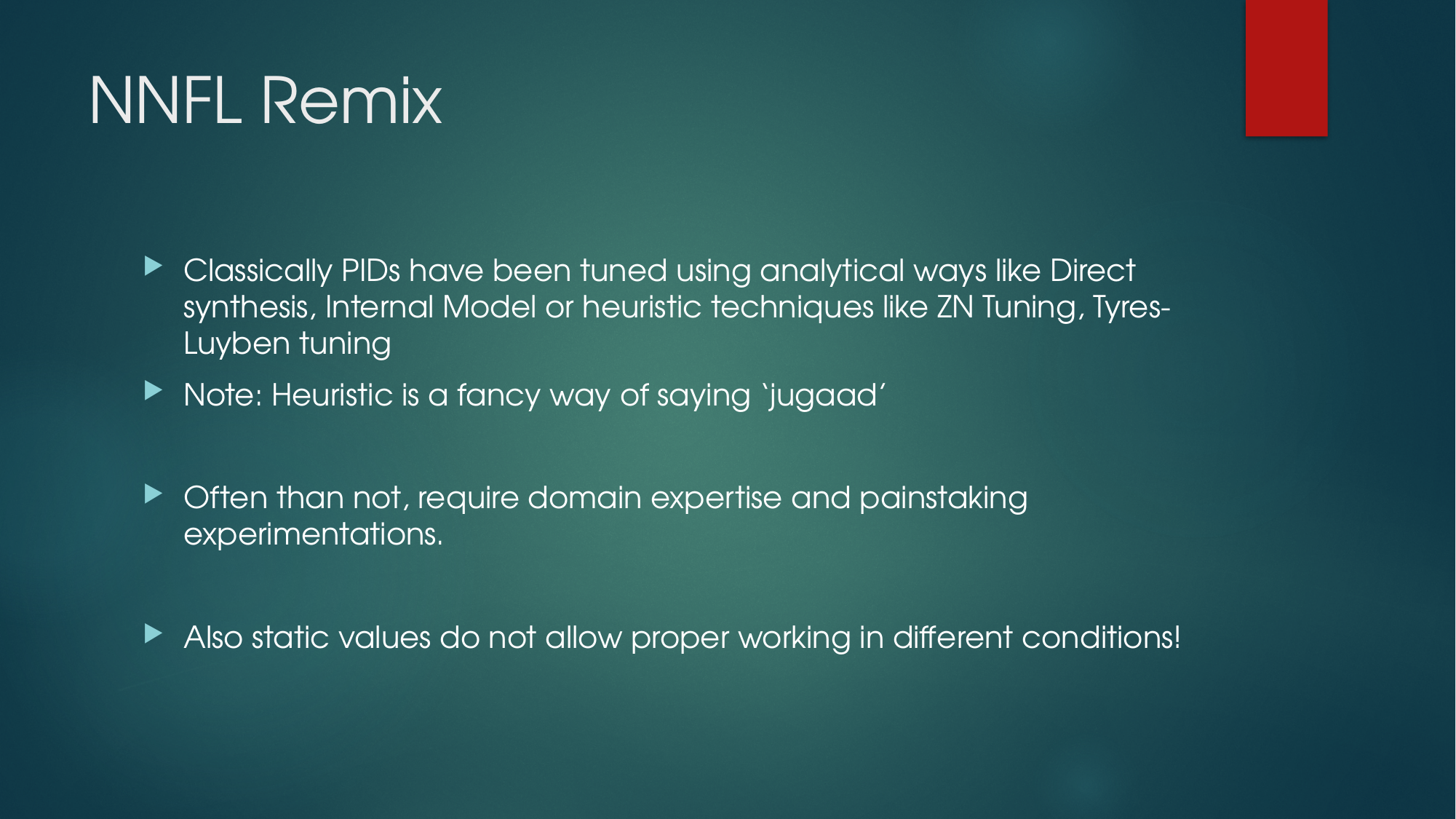

# NNFL Remix
Classically PIDs have been tuned using analytical ways like Direct synthesis, Internal Model or heuristic techniques like ZN Tuning, Tyres-Luyben tuning
Note: Heuristic is a fancy way of saying ‘jugaad’

Often than not, require domain expertise and painstaking experimentations.

Also static values do not allow proper working in different conditions!